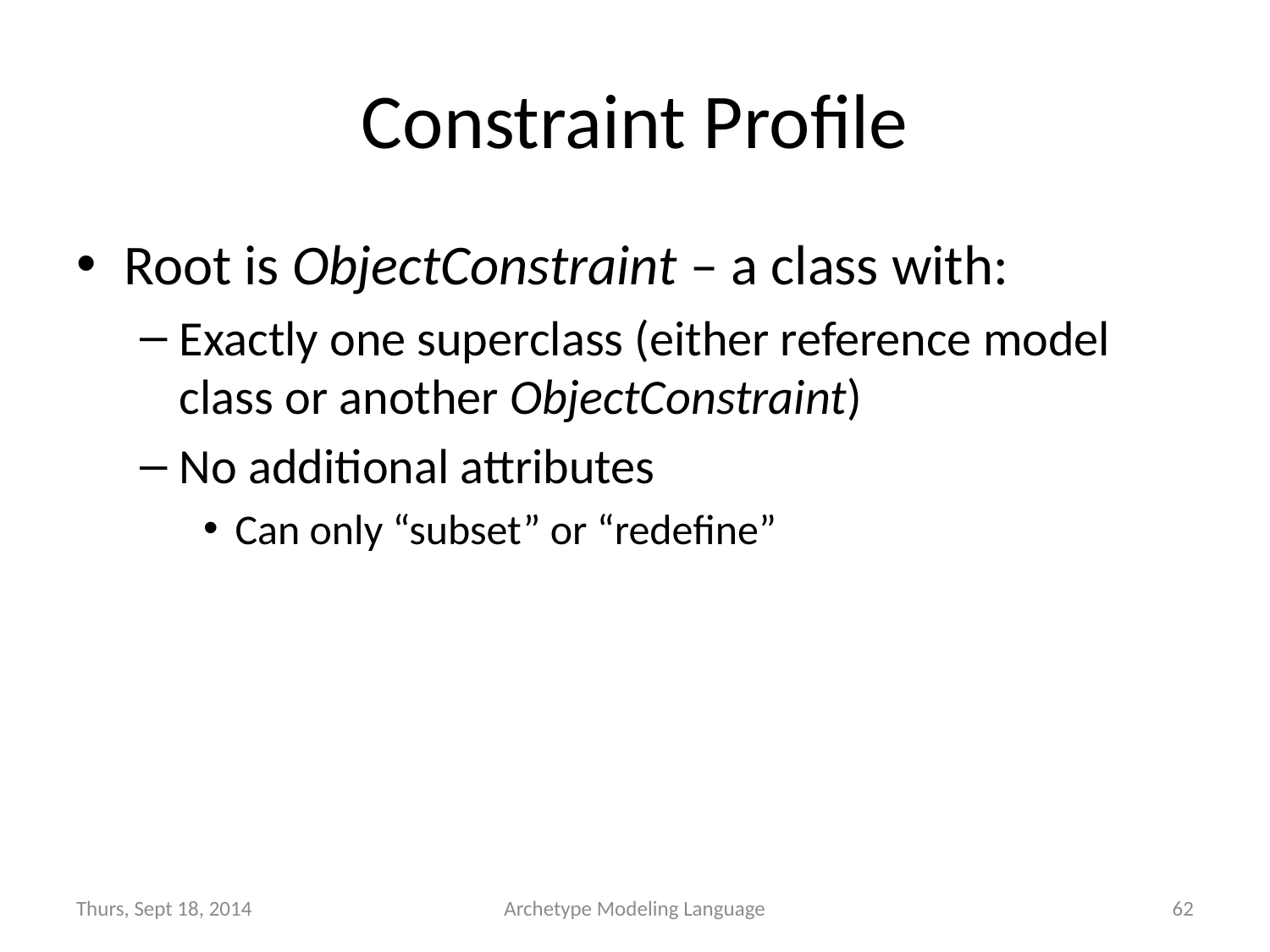

# Constraint Profile
Root is ObjectConstraint – a class with:
Exactly one superclass (either reference model class or another ObjectConstraint)
No additional attributes
Can only “subset” or “redefine”

Thurs, Sept 18, 2014
Archetype Modeling Language
62